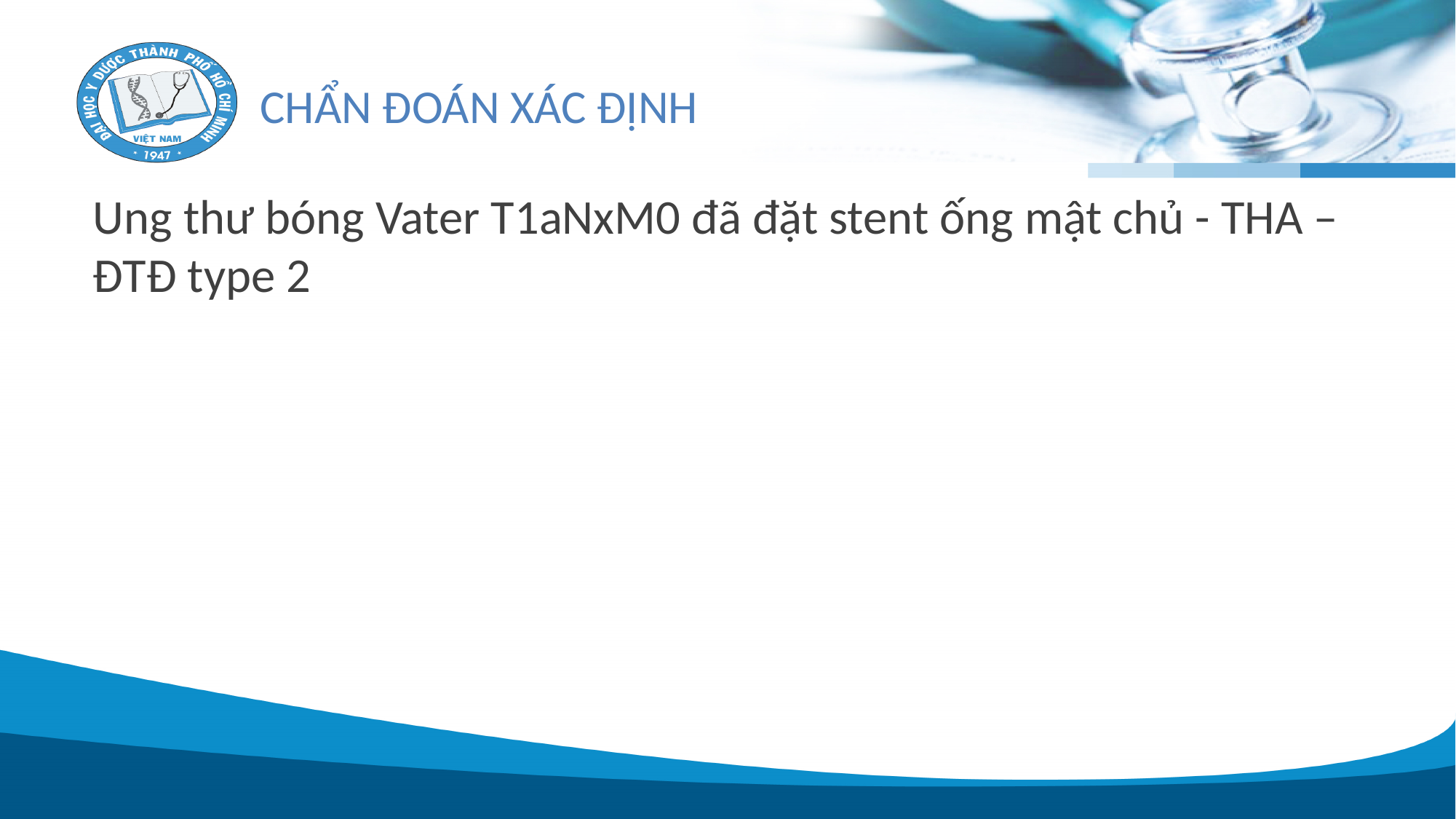

# CHẨN ĐOÁN XÁC ĐỊNH
Ung thư bóng Vater T1aNxM0 đã đặt stent ống mật chủ - THA – ĐTĐ type 2